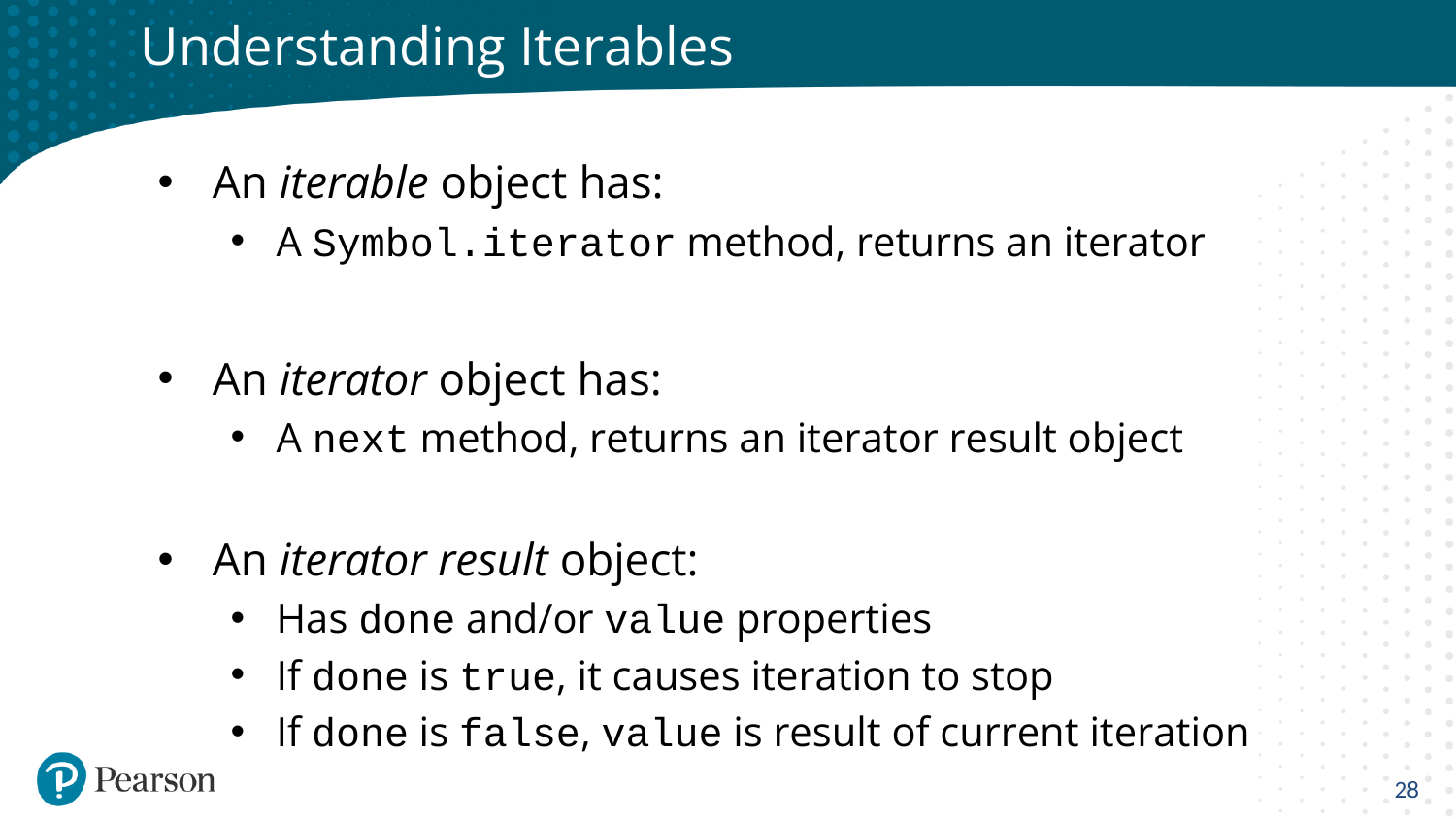

# Understanding Iterables
An iterable object has:
A Symbol.iterator method, returns an iterator

An iterator object has:
A next method, returns an iterator result object

An iterator result object:
Has done and/or value properties
If done is true, it causes iteration to stop
If done is false, value is result of current iteration

28